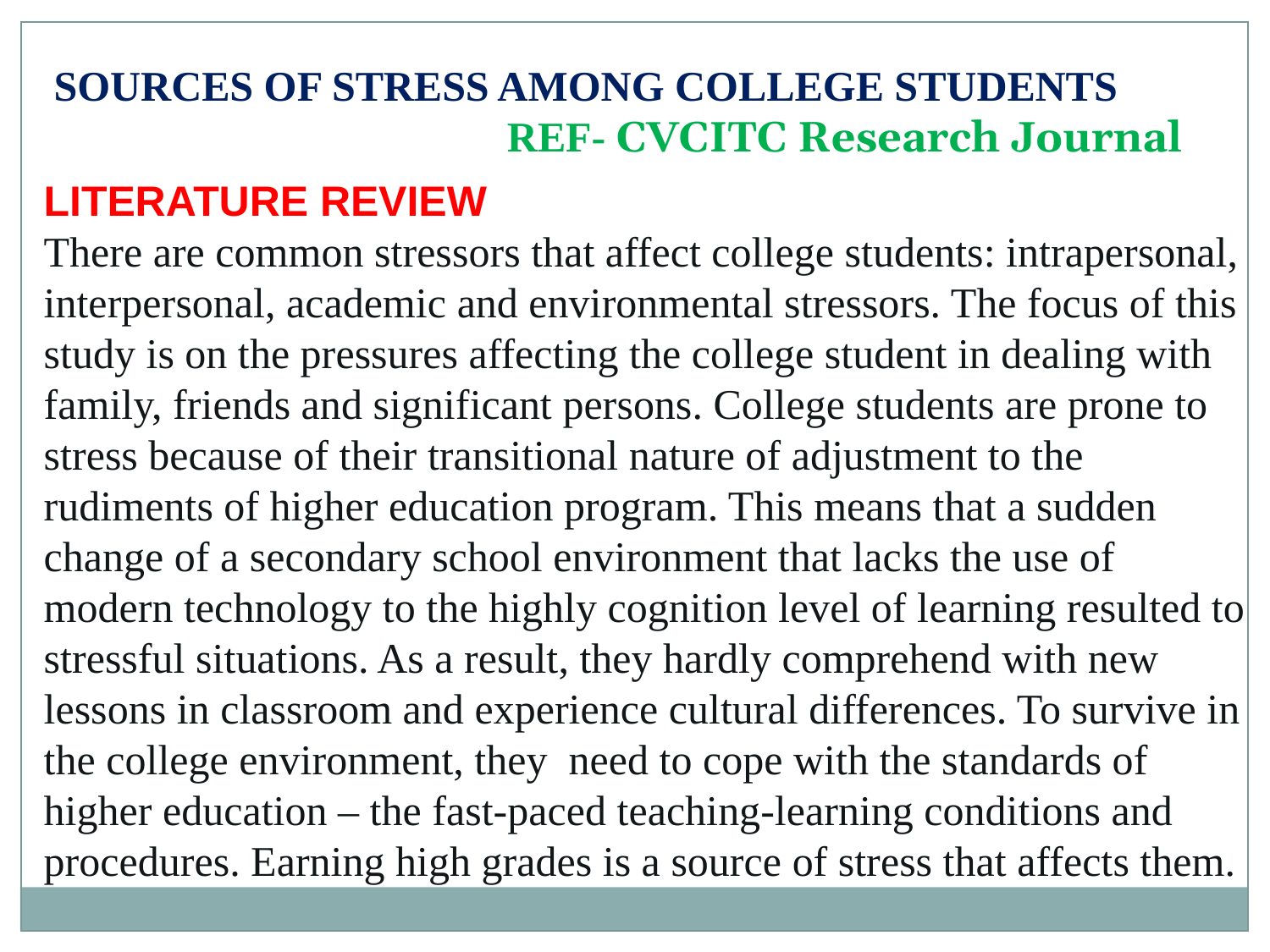

SOURCES OF STRESS AMONG COLLEGE STUDENTS
	REF- CVCITC Research Journal
LITERATURE REVIEW
There are common stressors that affect college students: intrapersonal, interpersonal, academic and environmental stressors. The focus of this study is on the pressures affecting the college student in dealing with family, friends and significant persons. College students are prone to stress because of their transitional nature of adjustment to the rudiments of higher education program. This means that a sudden change of a secondary school environment that lacks the use of modern technology to the highly cognition level of learning resulted to stressful situations. As a result, they hardly comprehend with new lessons in classroom and experience cultural differences. To survive in the college environment, they  need to cope with the standards of higher education – the fast-paced teaching-learning conditions and procedures. Earning high grades is a source of stress that affects them.